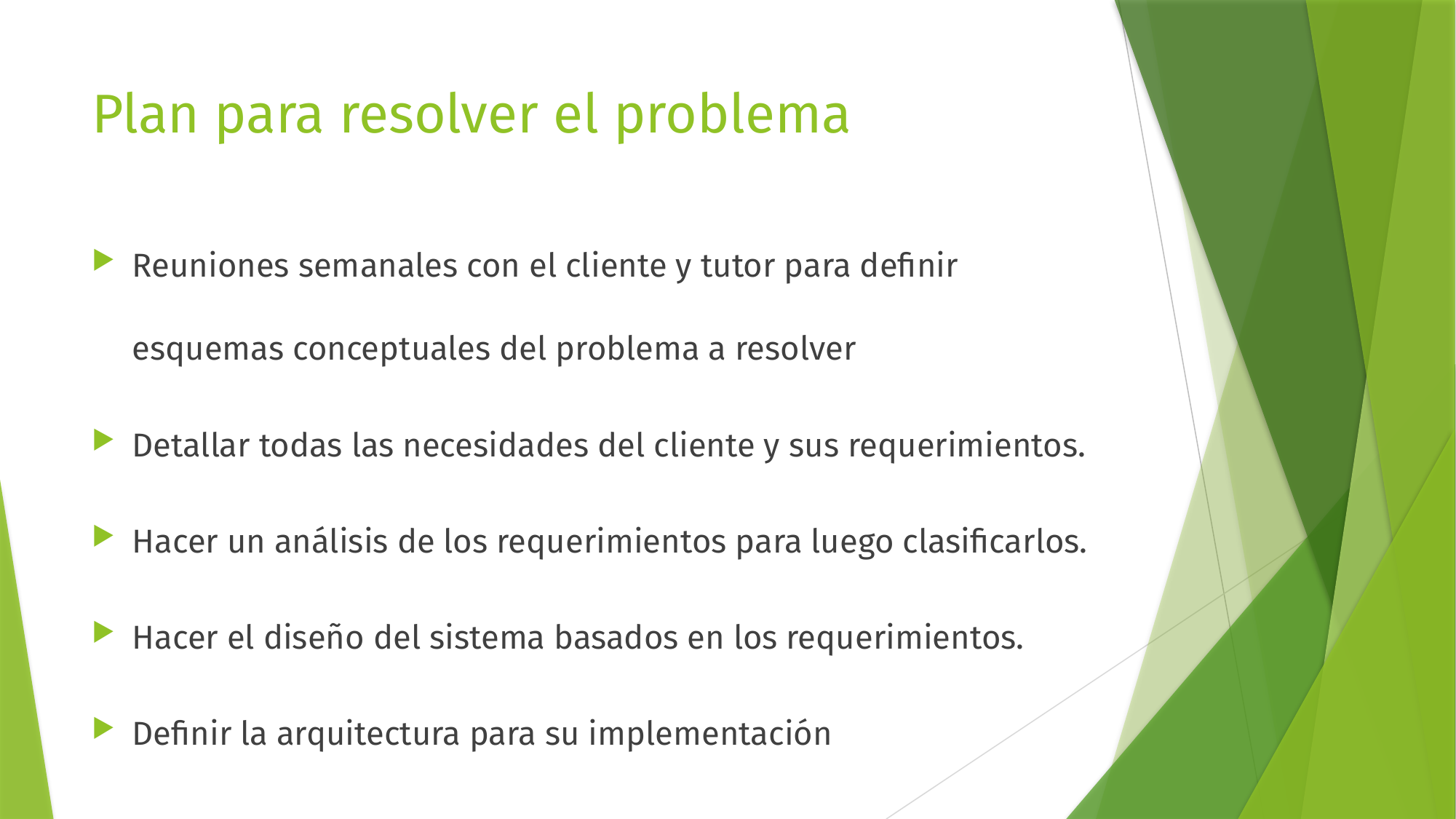

# Plan para resolver el problema
Reuniones semanales con el cliente y tutor para definir esquemas conceptuales del problema a resolver
Detallar todas las necesidades del cliente y sus requerimientos.
Hacer un análisis de los requerimientos para luego clasificarlos.
Hacer el diseño del sistema basados en los requerimientos.
Definir la arquitectura para su implementación